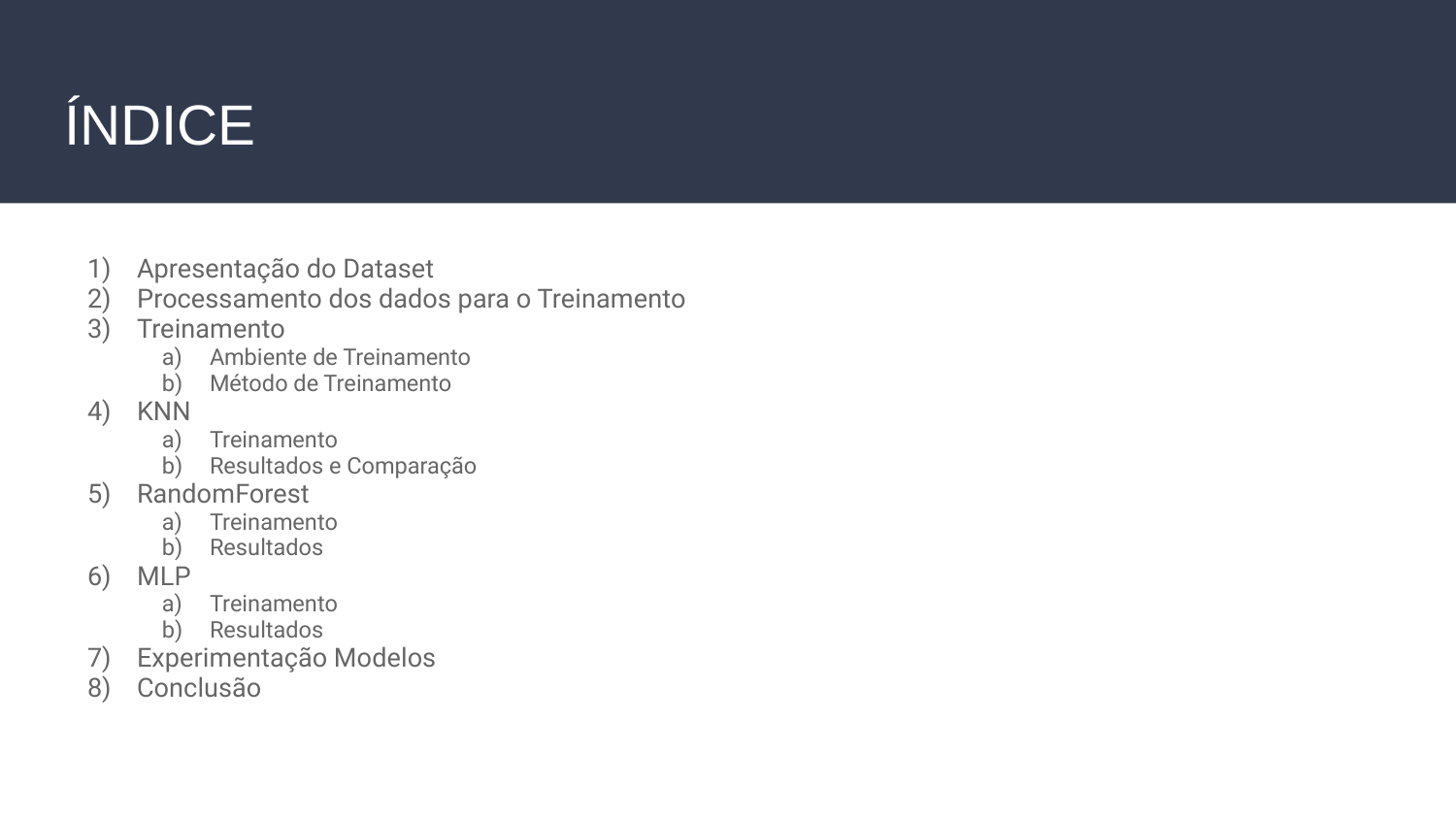

# ÍNDICE
Apresentação do Dataset
Processamento dos dados para o Treinamento
Treinamento
Ambiente de Treinamento
Método de Treinamento
KNN
Treinamento
Resultados e Comparação
RandomForest
Treinamento
Resultados
MLP
Treinamento
Resultados
Experimentação Modelos
Conclusão